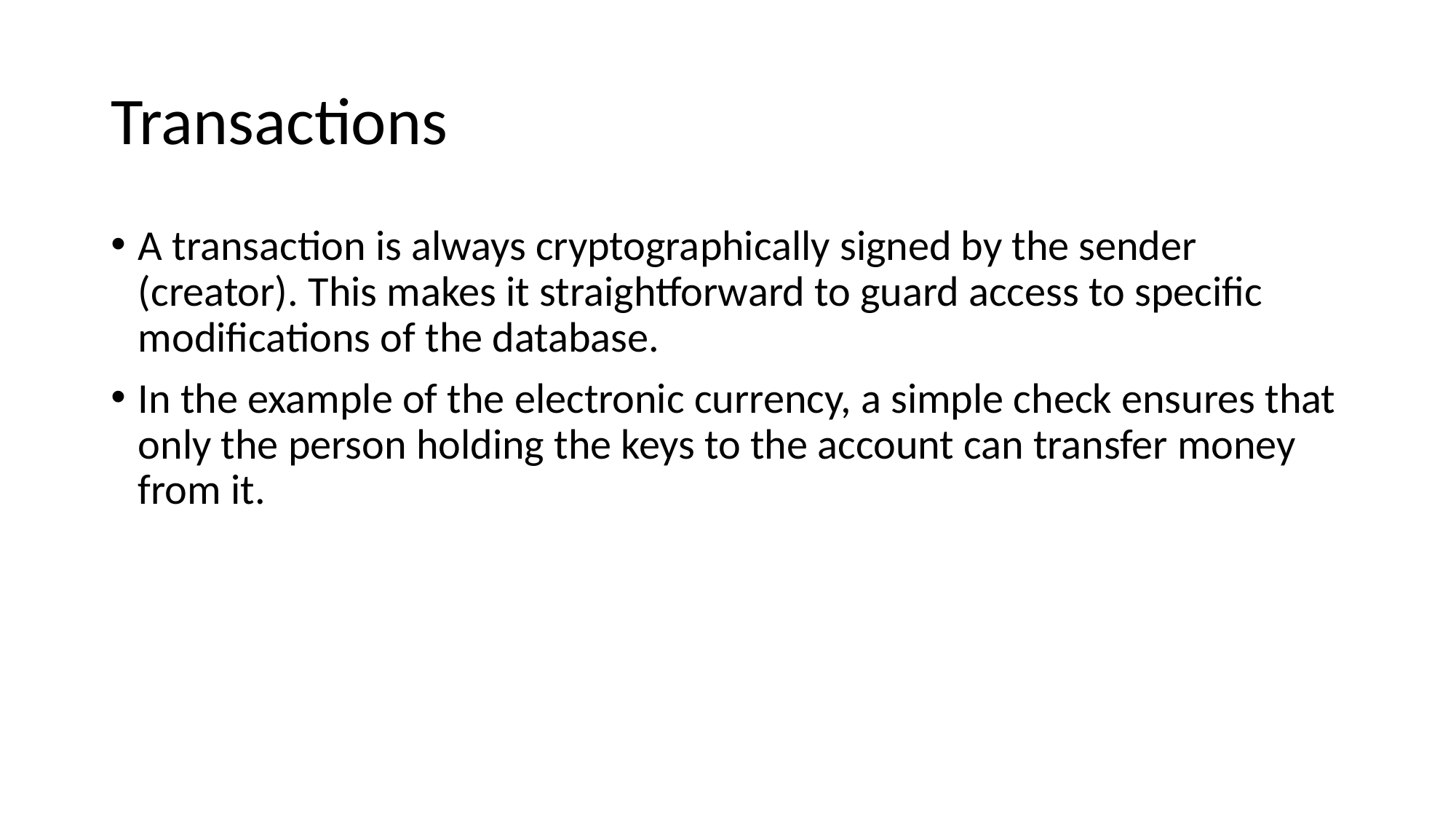

# Transactions
A transaction is always cryptographically signed by the sender (creator). This makes it straightforward to guard access to specific modifications of the database.
In the example of the electronic currency, a simple check ensures that only the person holding the keys to the account can transfer money from it.